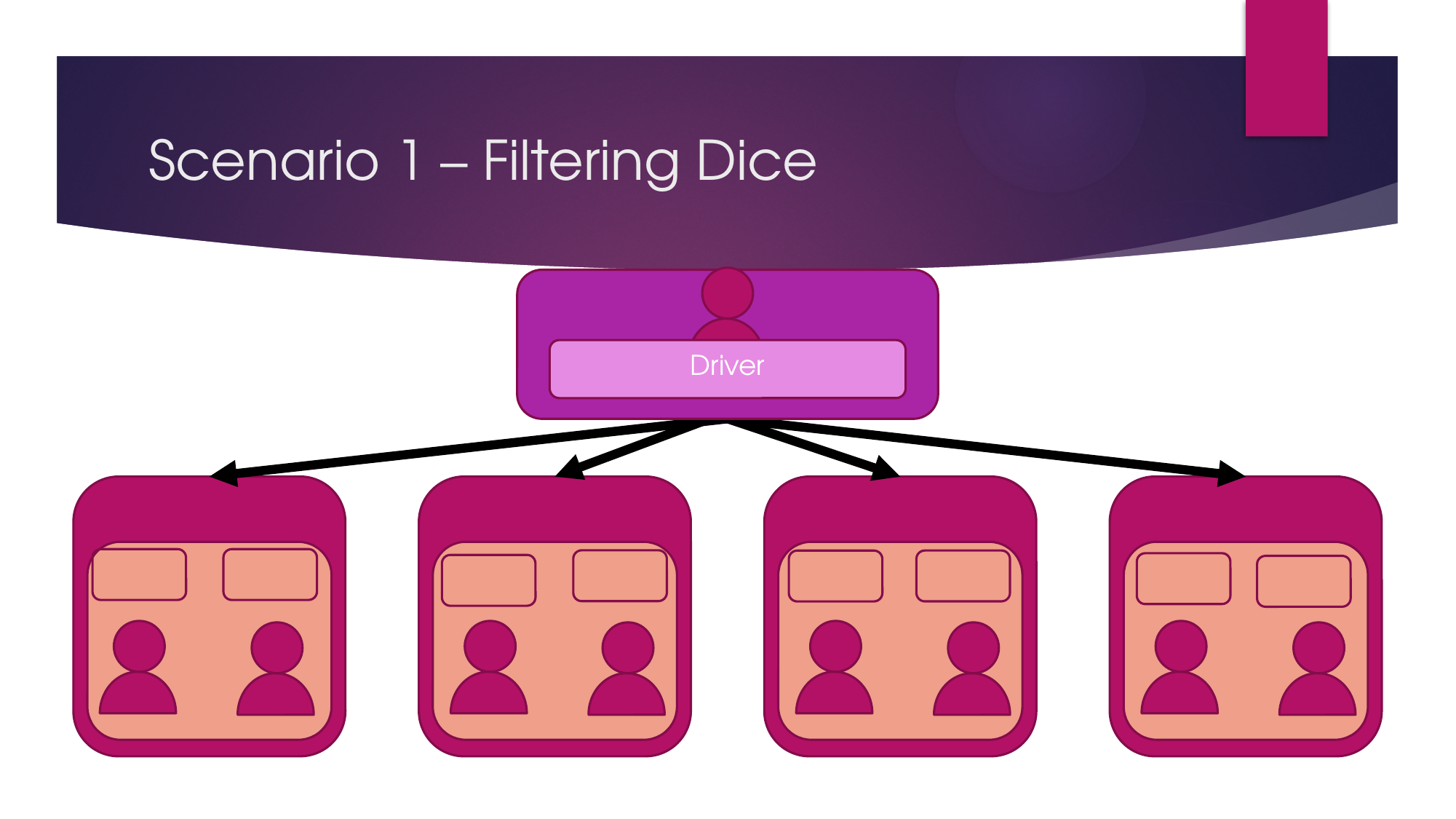

# Scenario 1 – Filtering Dice

Driver